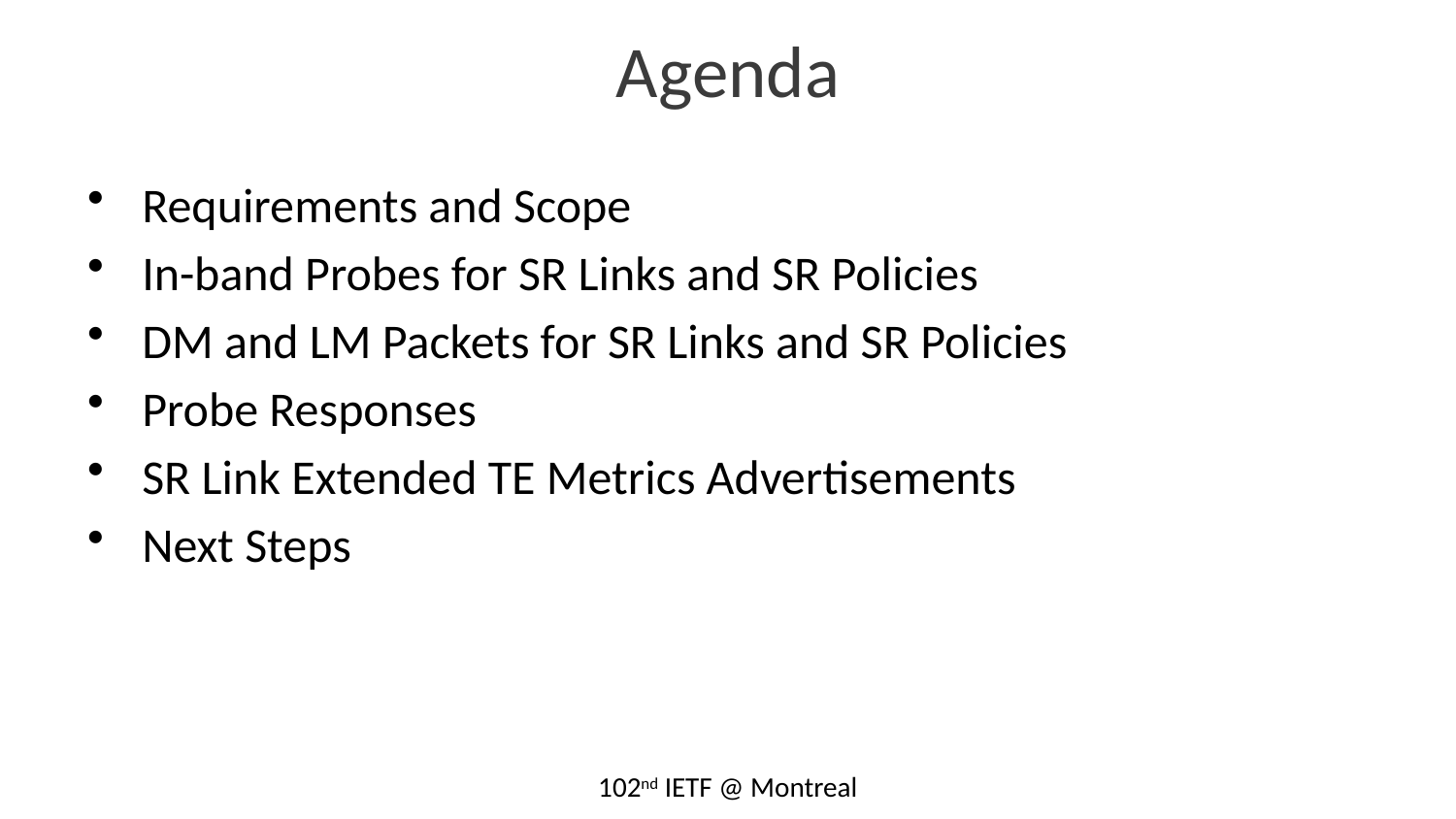

# Agenda
Requirements and Scope
In-band Probes for SR Links and SR Policies
DM and LM Packets for SR Links and SR Policies
Probe Responses
SR Link Extended TE Metrics Advertisements
Next Steps
102nd IETF @ Montreal